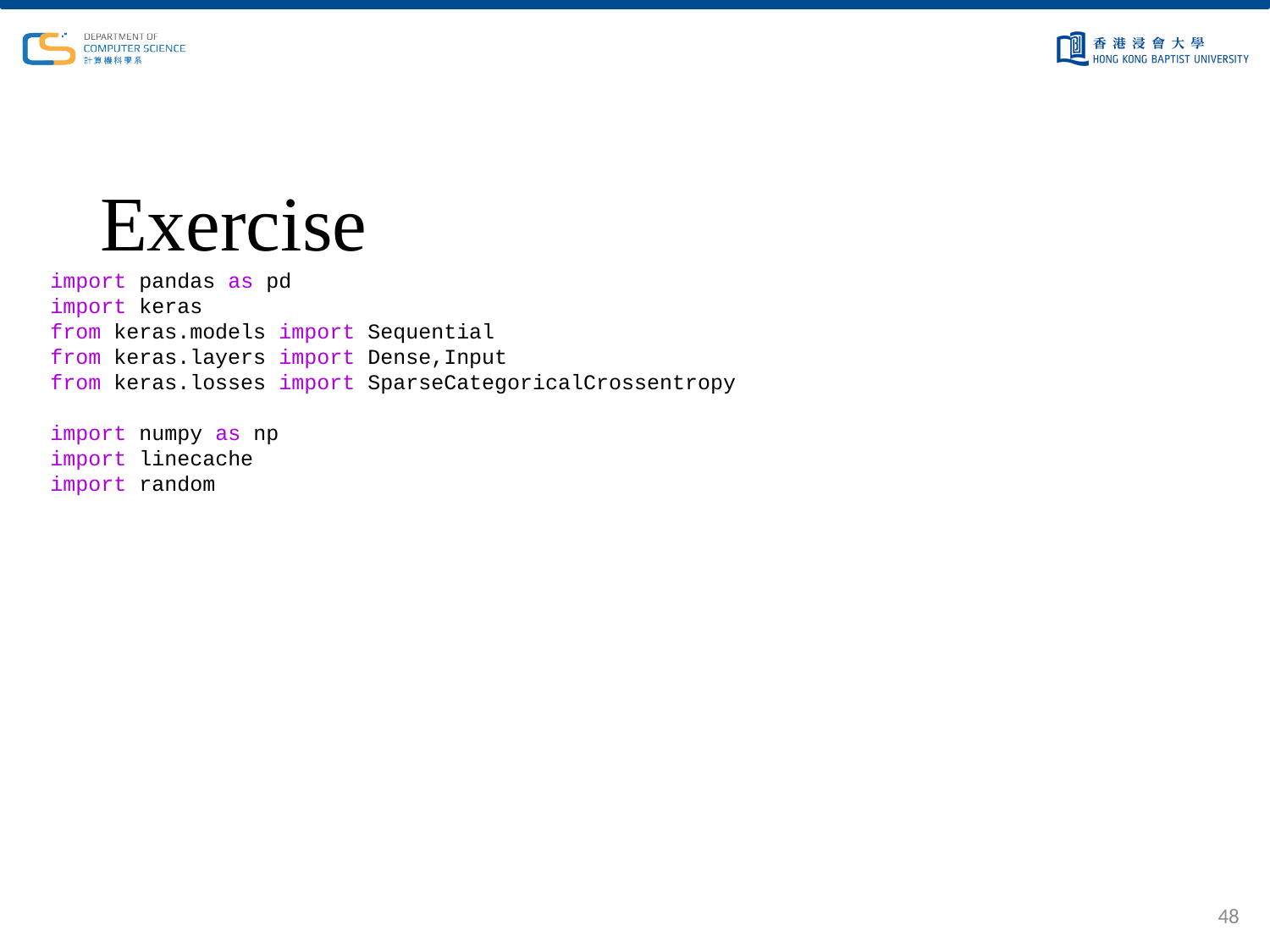

# Exercise
import pandas as pd
import keras
from keras.models import Sequential
from keras.layers import Dense,Input
from keras.losses import SparseCategoricalCrossentropy
import numpy as np
import linecache
import random

48